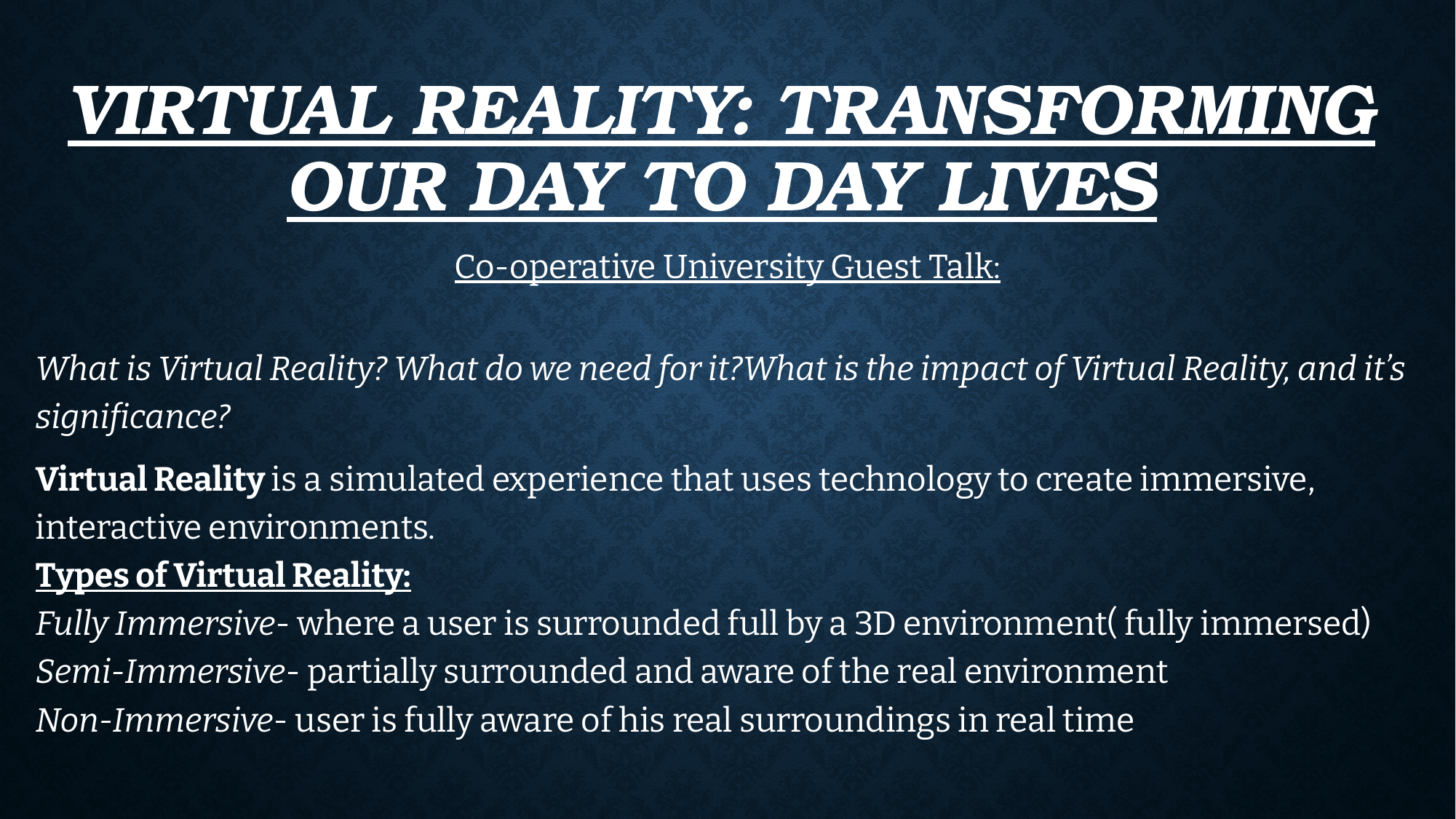

# VIRTUAL REALITY: TRANSFORMING OUR DAY TO DAY LIVES
Co-operative University Guest Talk:
What is Virtual Reality? What do we need for it?What is the impact of Virtual Reality, and it’s significance?
Virtual Reality is a simulated experience that uses technology to create immersive, interactive environments.
Types of Virtual Reality:
Fully Immersive- where a user is surrounded full by a 3D environment( fully immersed)
Semi-Immersive- partially surrounded and aware of the real environment
Non-Immersive- user is fully aware of his real surroundings in real time